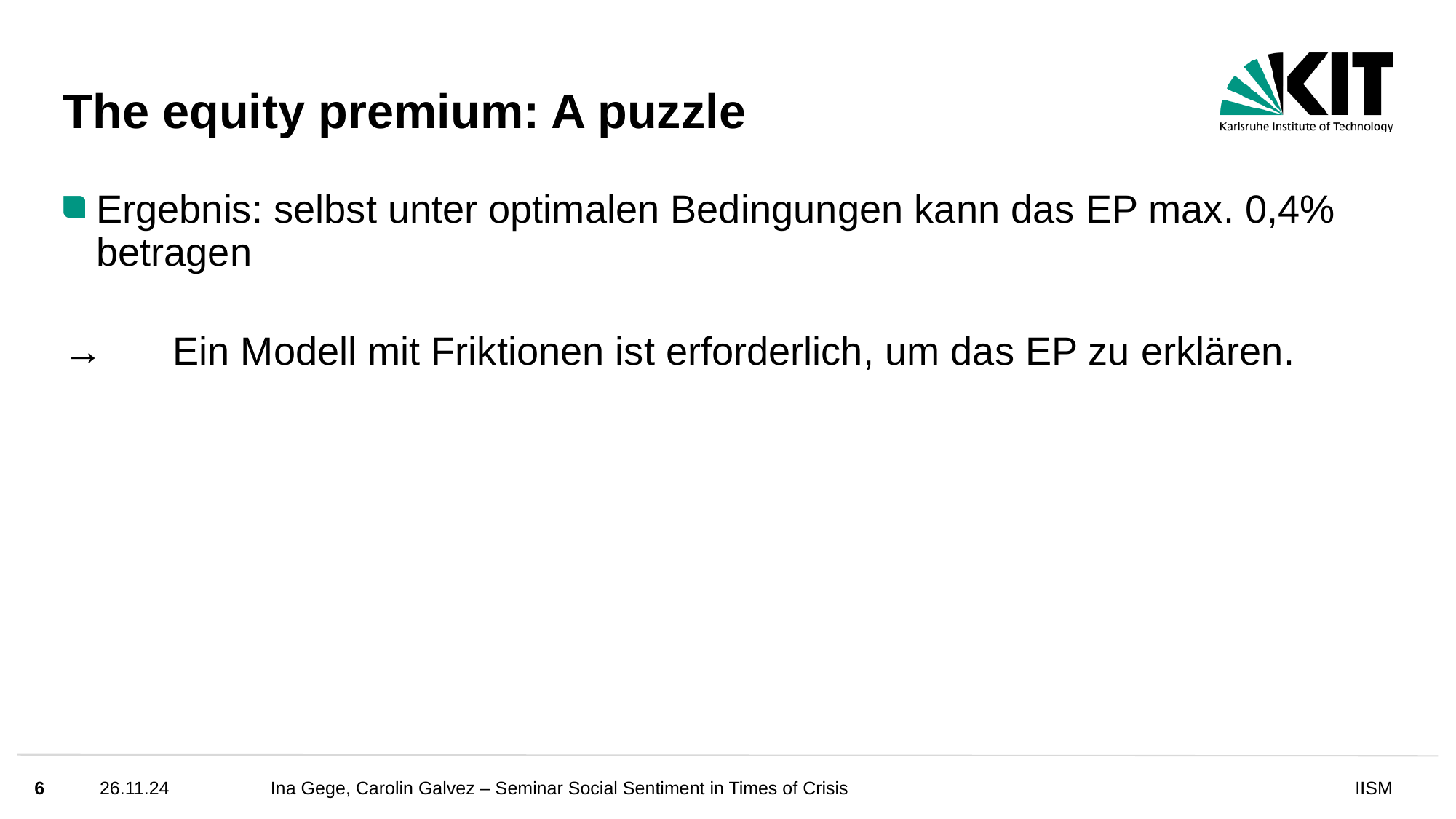

# The equity premium: A puzzle
Ergebnis: selbst unter optimalen Bedingungen kann das EP max. 0,4% betragen

→ 	Ein Modell mit Friktionen ist erforderlich, um das EP zu erklären.
6
26.11.24